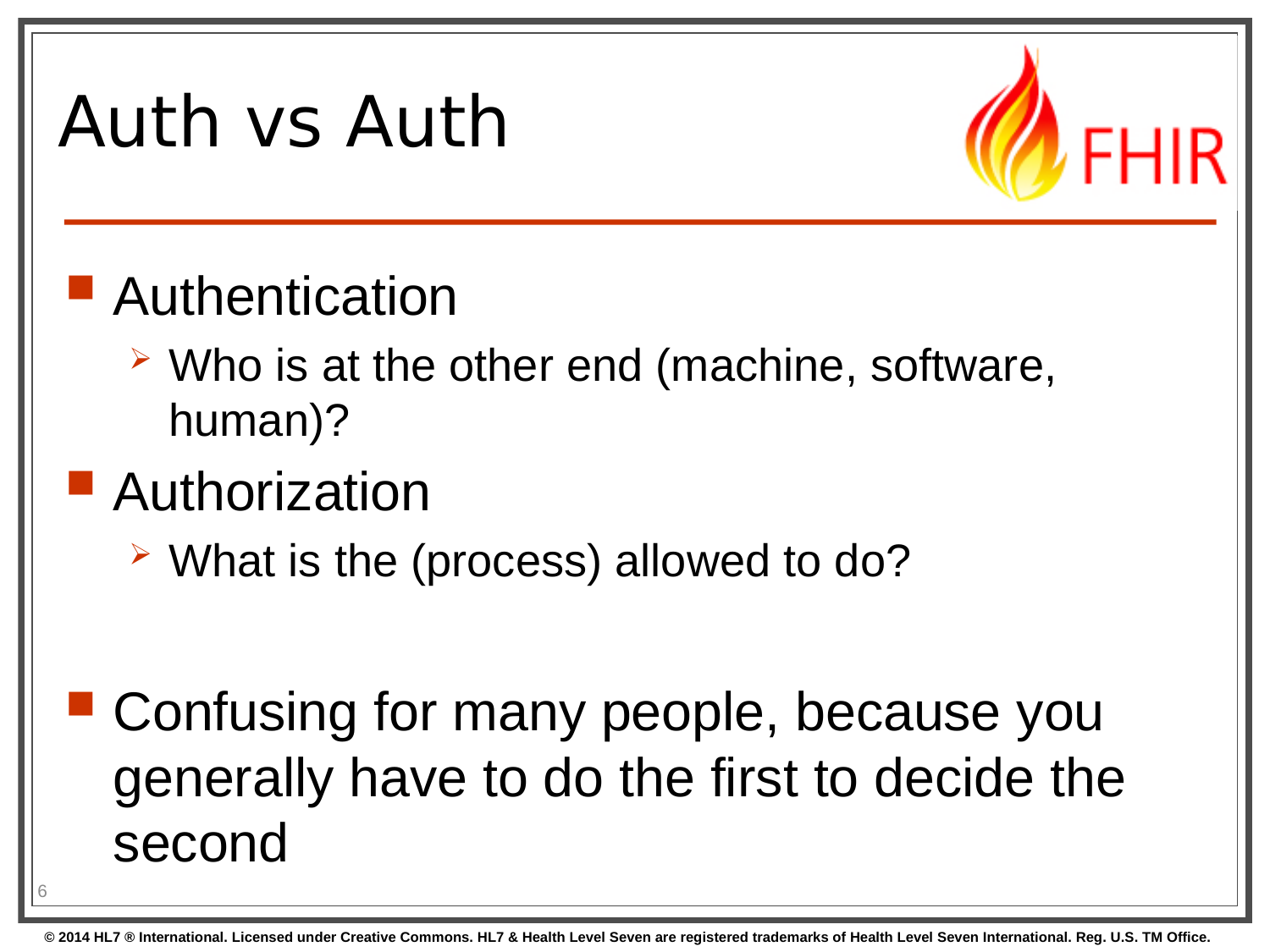

# Auth vs Auth
Authentication
Who is at the other end (machine, software, human)?
Authorization
What is the (process) allowed to do?

Confusing for many people, because you generally have to do the first to decide the second
6